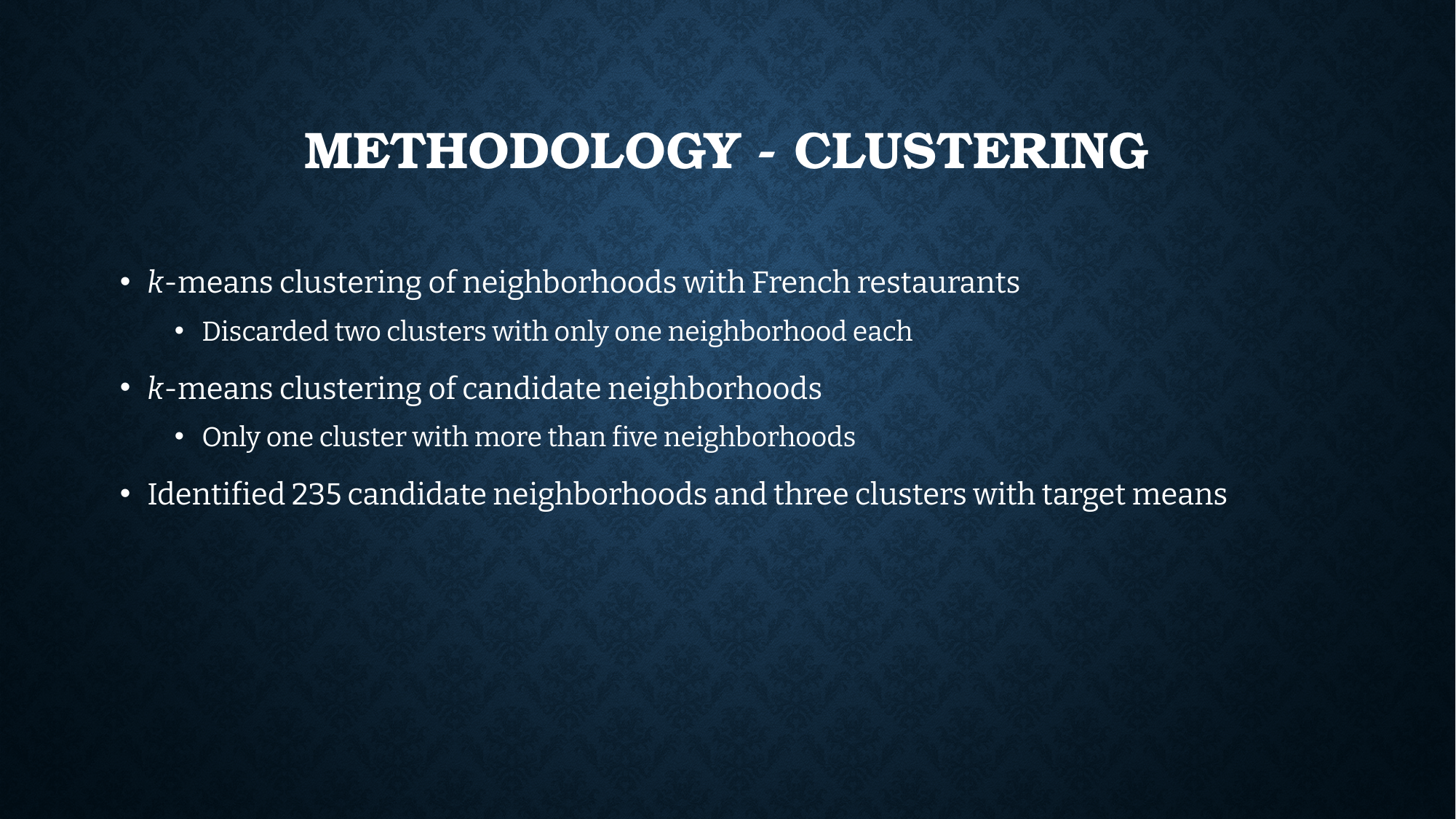

# Methodology - clustering
k-means clustering of neighborhoods with French restaurants
Discarded two clusters with only one neighborhood each
k-means clustering of candidate neighborhoods
Only one cluster with more than five neighborhoods
Identified 235 candidate neighborhoods and three clusters with target means